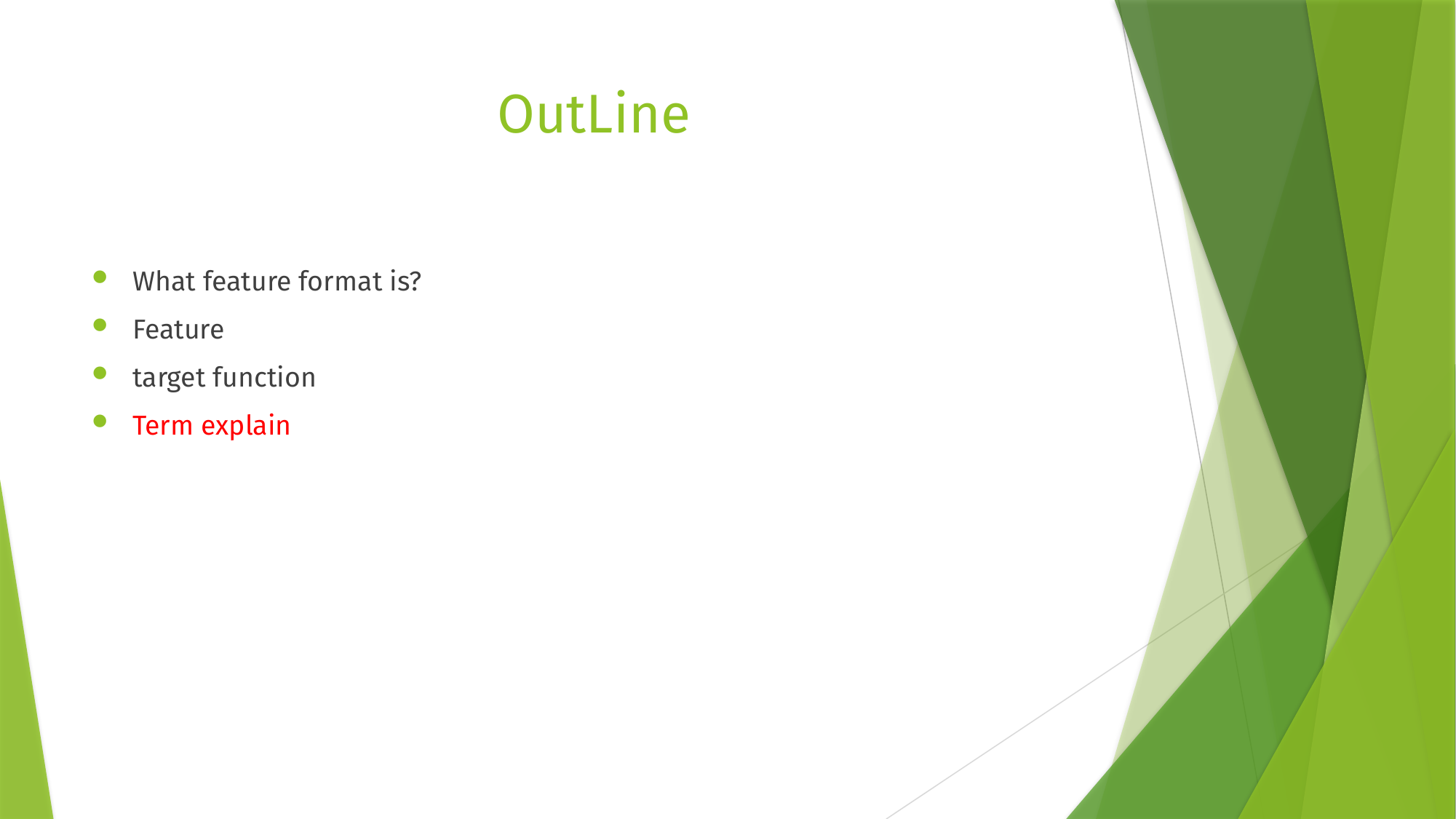

# OutLine
What feature format is?
Feature
target function
Term explain